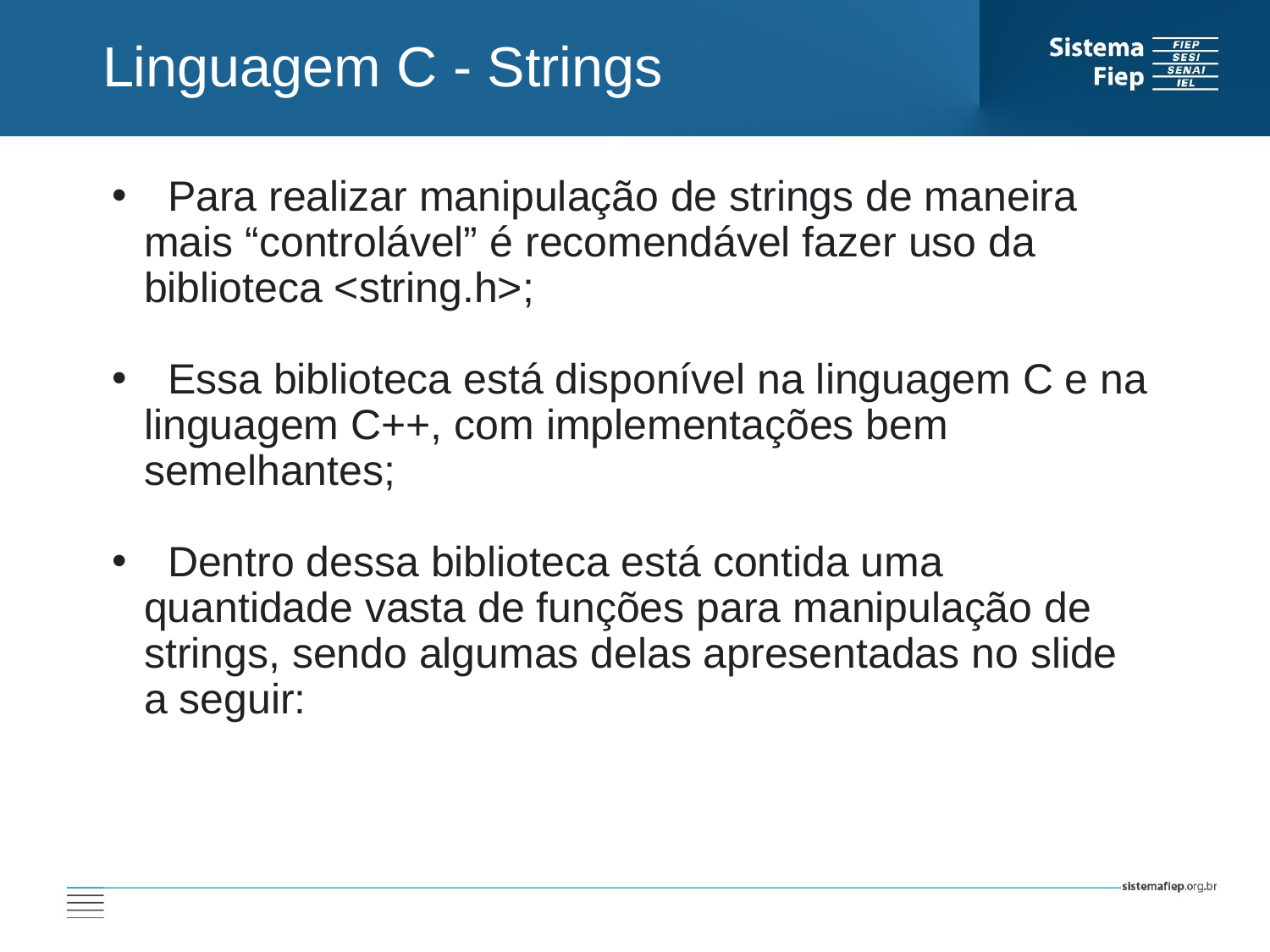

Linguagem C - Strings
  Para realizar manipulação de strings de maneira mais “controlável” é recomendável fazer uso da biblioteca <string.h>;

  Essa biblioteca está disponível na linguagem C e na linguagem C++, com implementações bem semelhantes;

  Dentro dessa biblioteca está contida uma quantidade vasta de funções para manipulação de strings, sendo algumas delas apresentadas no slide a seguir: